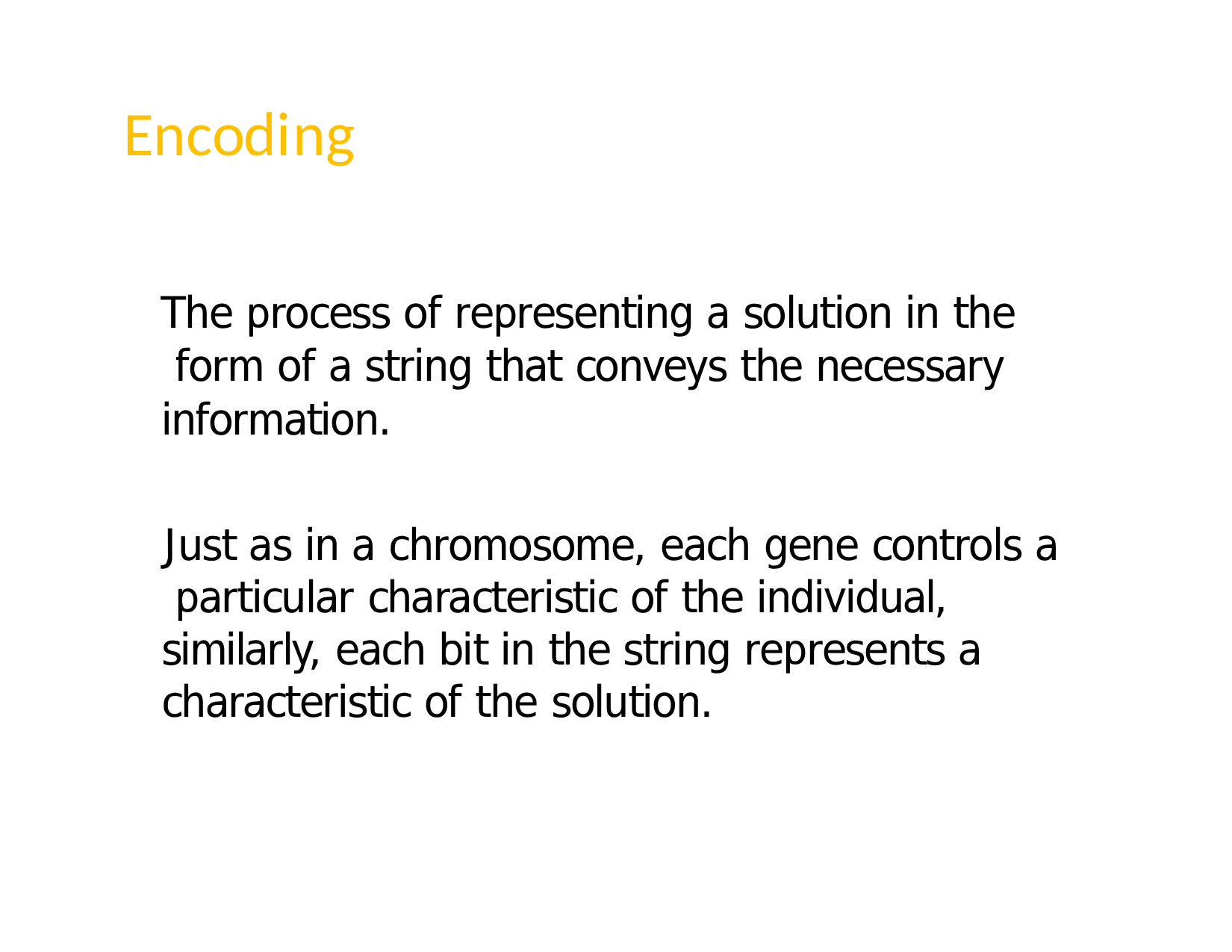

# Encoding
25
The process of representing a solution in the  form of a string that conveys the necessary  information.

Just as in a chromosome, each gene controls a  particular characteristic of the individual,  similarly, each bit in the string represents a  characteristic of the solution.